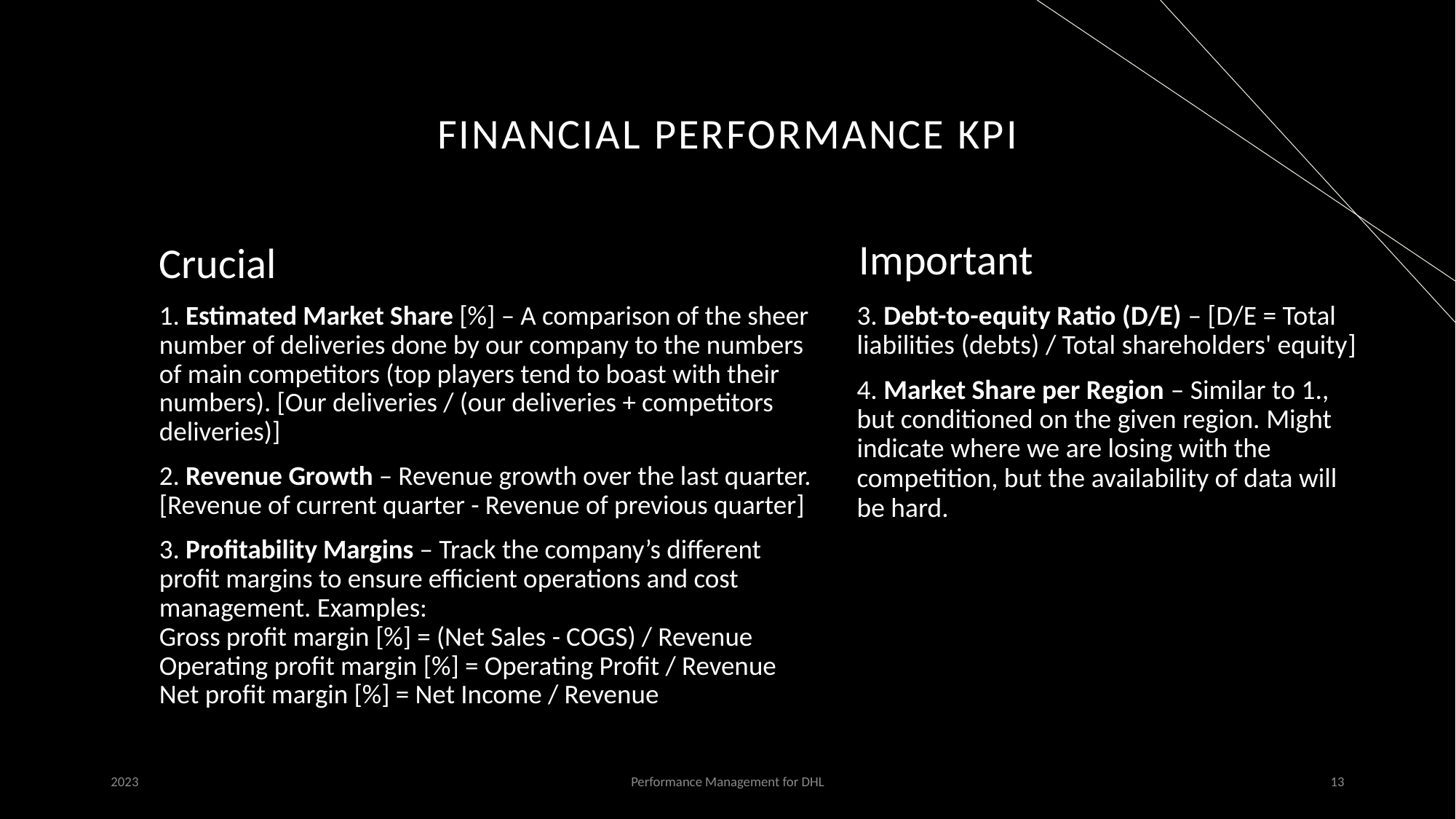

# Financial Performance KPI
Important
Crucial
1. Estimated Market Share [%] – A comparison of the sheer number of deliveries done by our company to the numbers of main competitors (top players tend to boast with their numbers). [Our deliveries / (our deliveries + competitors deliveries)]
2. Revenue Growth – Revenue growth over the last quarter. [Revenue of current quarter - Revenue of previous quarter]
3. Profitability Margins – Track the company’s different profit margins to ensure efficient operations and cost management. Examples:
Gross profit margin [%] = (Net Sales - COGS) / Revenue
Operating profit margin [%] = Operating Profit / Revenue
Net profit margin [%] = Net Income / Revenue
3. Debt-to-equity Ratio (D/E) – [D/E = Total liabilities (debts) / Total shareholders' equity]
4. Market Share per Region – Similar to 1., but conditioned on the given region. Might indicate where we are losing with the competition, but the availability of data will be hard.
2023
Performance Management for DHL
13